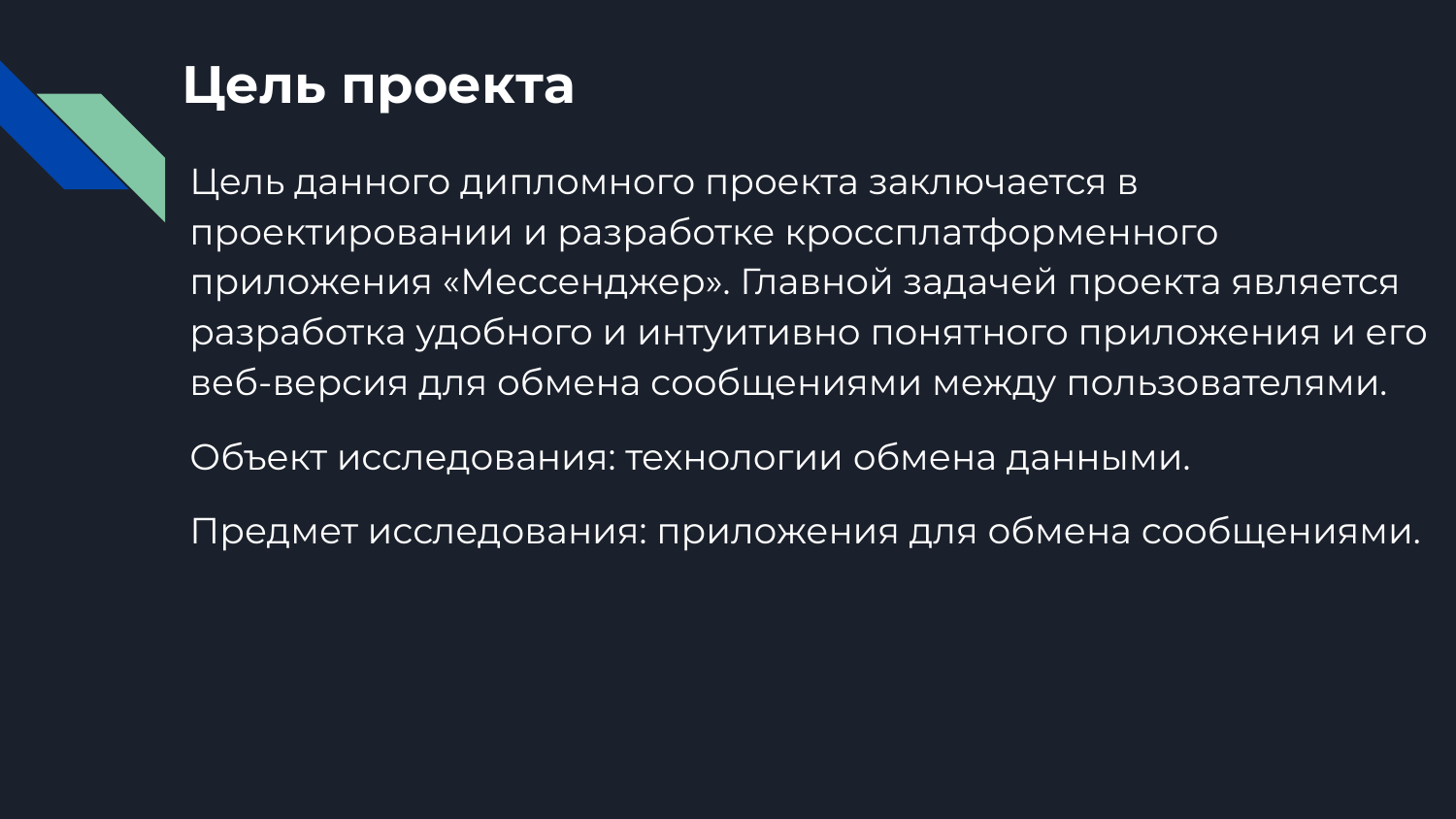

# Цель проекта
Цель данного дипломного проекта заключается в проектировании и разработке кроссплатформенного приложения «Мессенджер». Главной задачей проекта является разработка удобного и интуитивно понятного приложения и его веб-версия для обмена сообщениями между пользователями.
Объект исследования: технологии обмена данными.
Предмет исследования: приложения для обмена сообщениями.